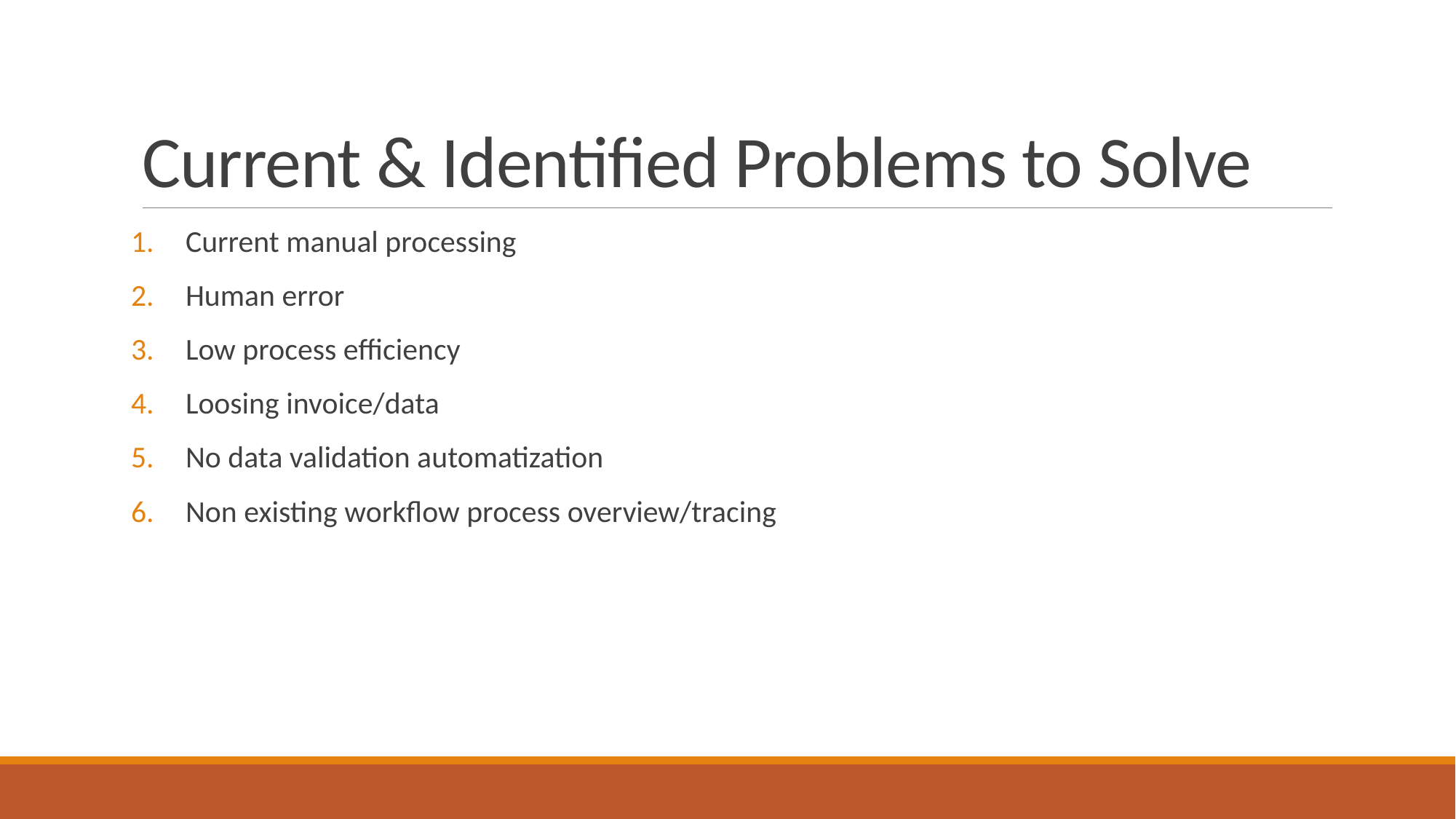

# Current & Identified Problems to Solve
Current manual processing
Human error
Low process efficiency
Loosing invoice/data
No data validation automatization
Non existing workflow process overview/tracing